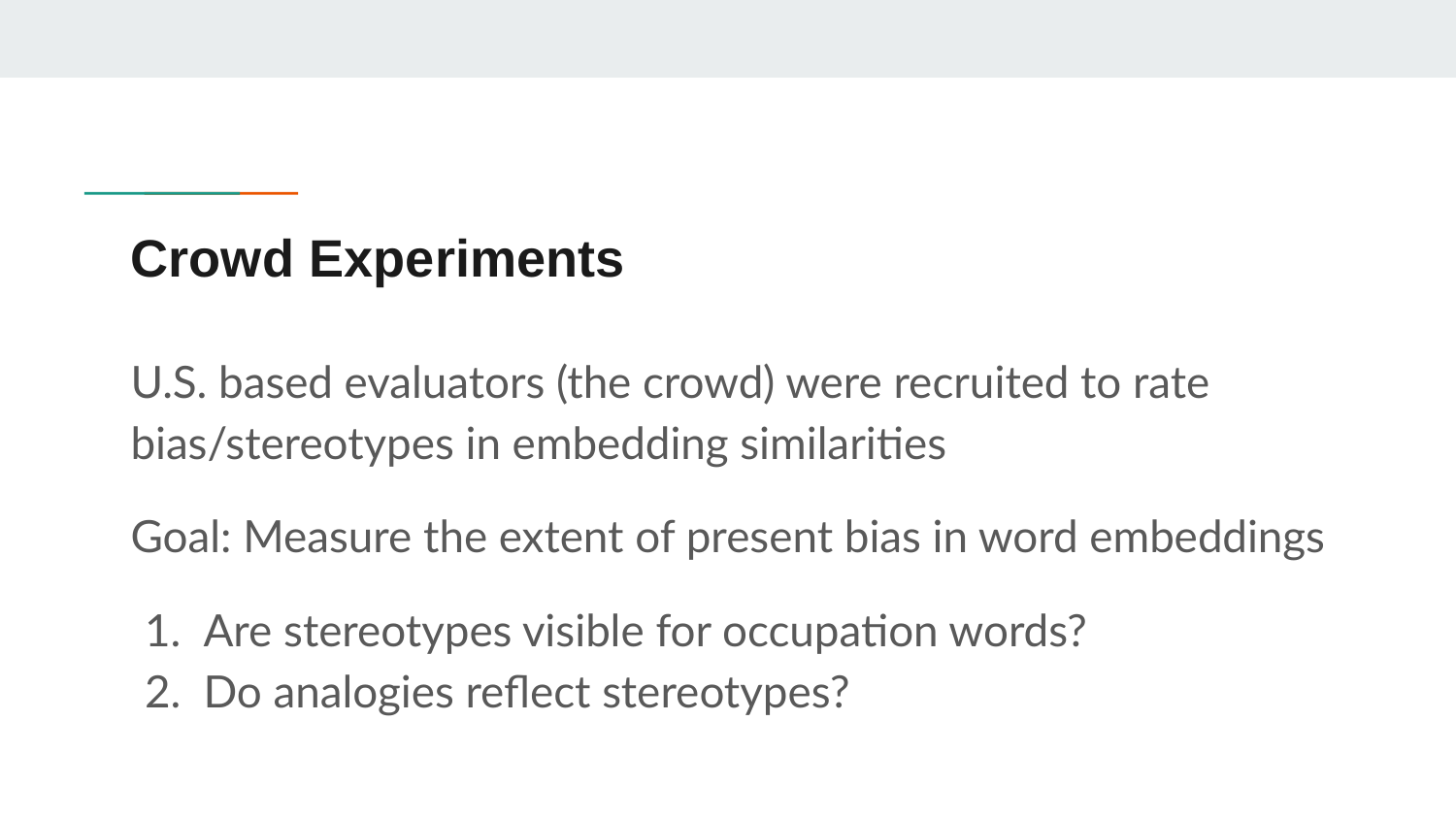

# Crowd Experiments
U.S. based evaluators (the crowd) were recruited to rate bias/stereotypes in embedding similarities
Goal: Measure the extent of present bias in word embeddings
Are stereotypes visible for occupation words?
Do analogies reflect stereotypes?